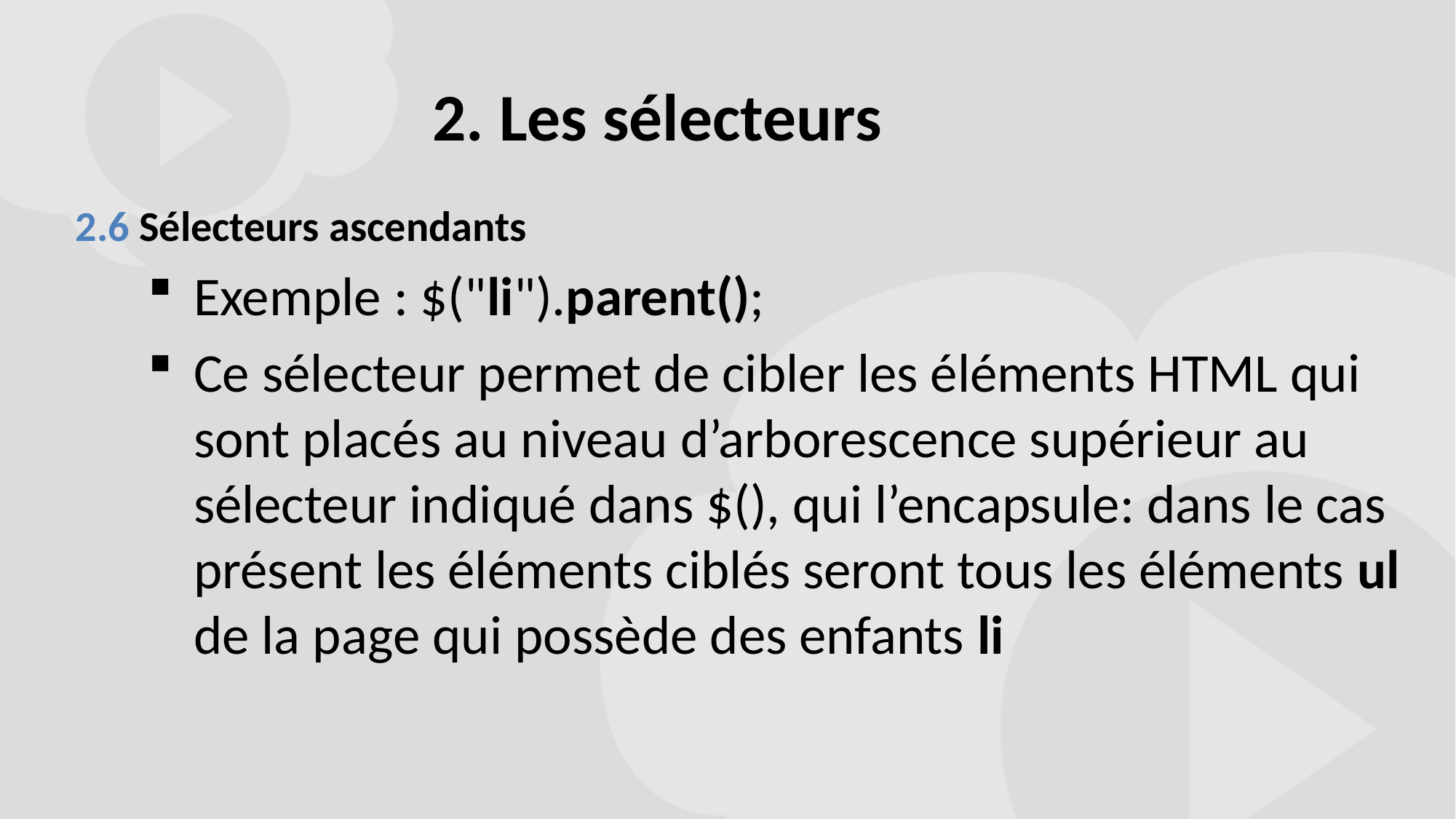

# 2. Les sélecteurs
2.6 Sélecteurs ascendants
Exemple : $("li").parent();
Ce sélecteur permet de cibler les éléments HTML qui sont placés au niveau d’arborescence supérieur au sélecteur indiqué dans $(), qui l’encapsule: dans le cas présent les éléments ciblés seront tous les éléments ul de la page qui possède des enfants li